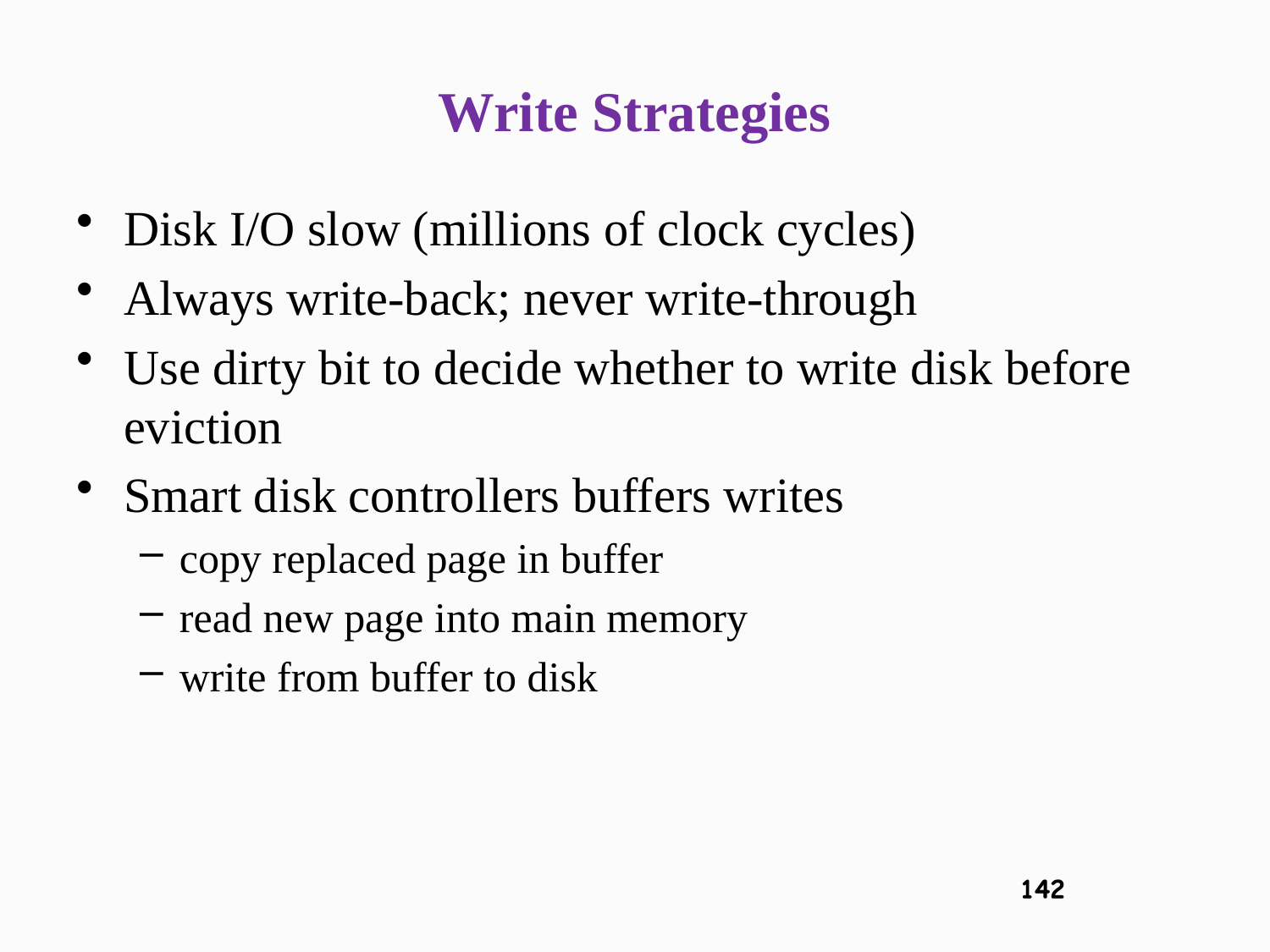

# Write Strategies
Disk I/O slow (millions of clock cycles)
Always write-back; never write-through
Use dirty bit to decide whether to write disk before eviction
Smart disk controllers buffers writes
copy replaced page in buffer
read new page into main memory
write from buffer to disk
142